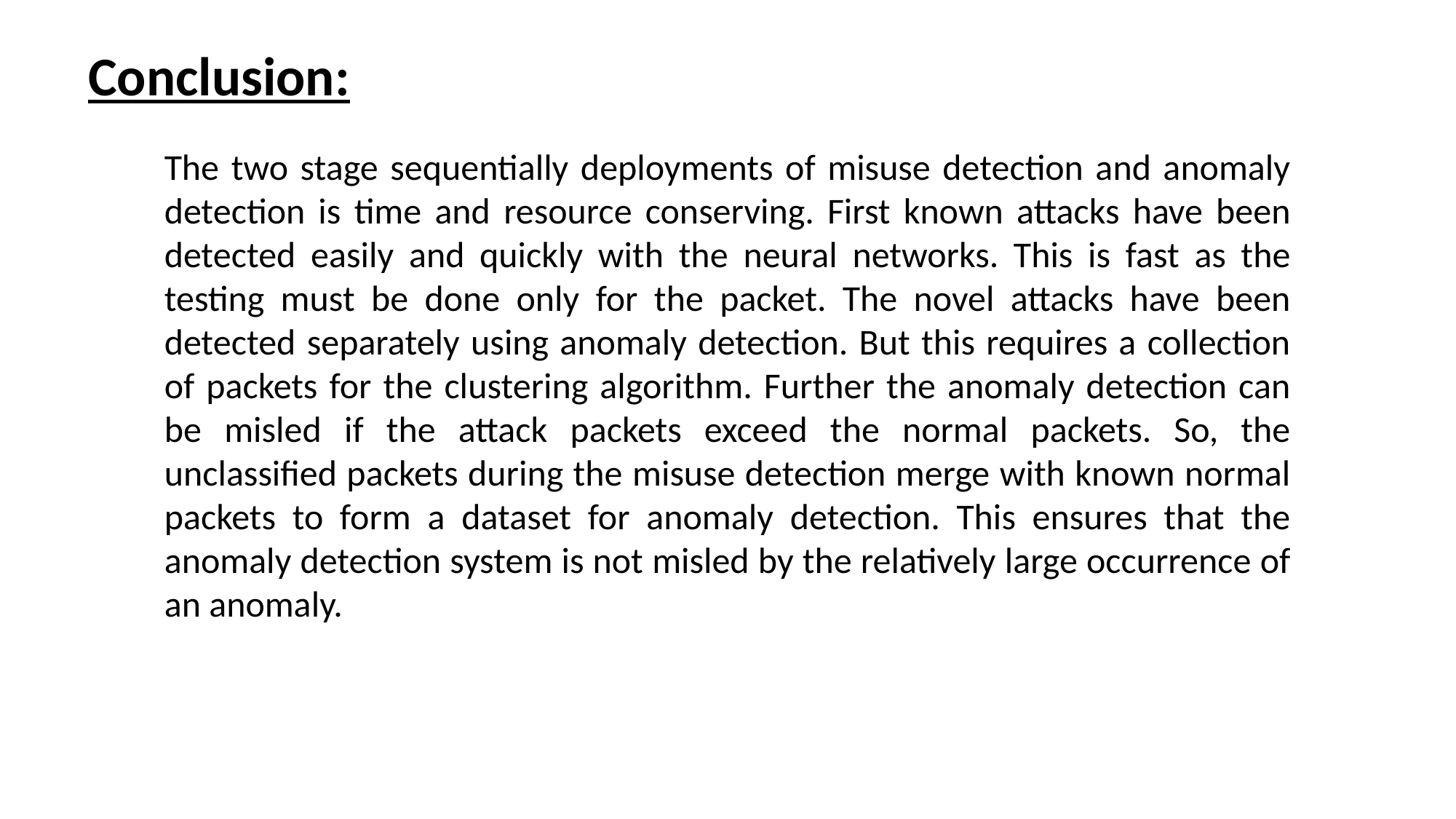

Conclusion:
The two stage sequentially deployments of misuse detection and anomaly detection is time and resource conserving. First known attacks have been detected easily and quickly with the neural networks. This is fast as the testing must be done only for the packet. The novel attacks have been detected separately using anomaly detection. But this requires a collection of packets for the clustering algorithm. Further the anomaly detection can be misled if the attack packets exceed the normal packets. So, the unclassified packets during the misuse detection merge with known normal packets to form a dataset for anomaly detection. This ensures that the anomaly detection system is not misled by the relatively large occurrence of an anomaly.